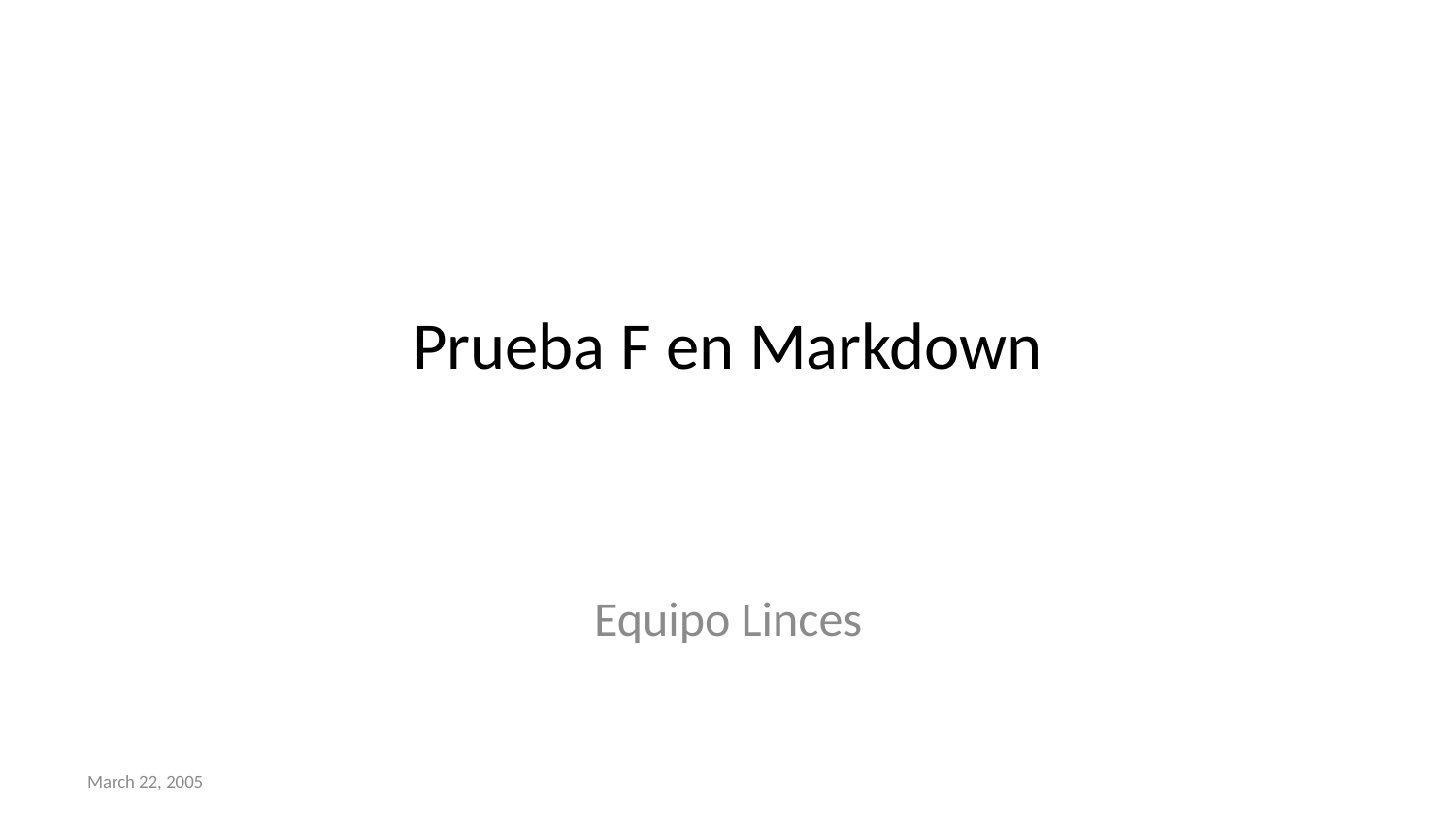

# Prueba F en Markdown
Equipo Linces
March 22, 2005